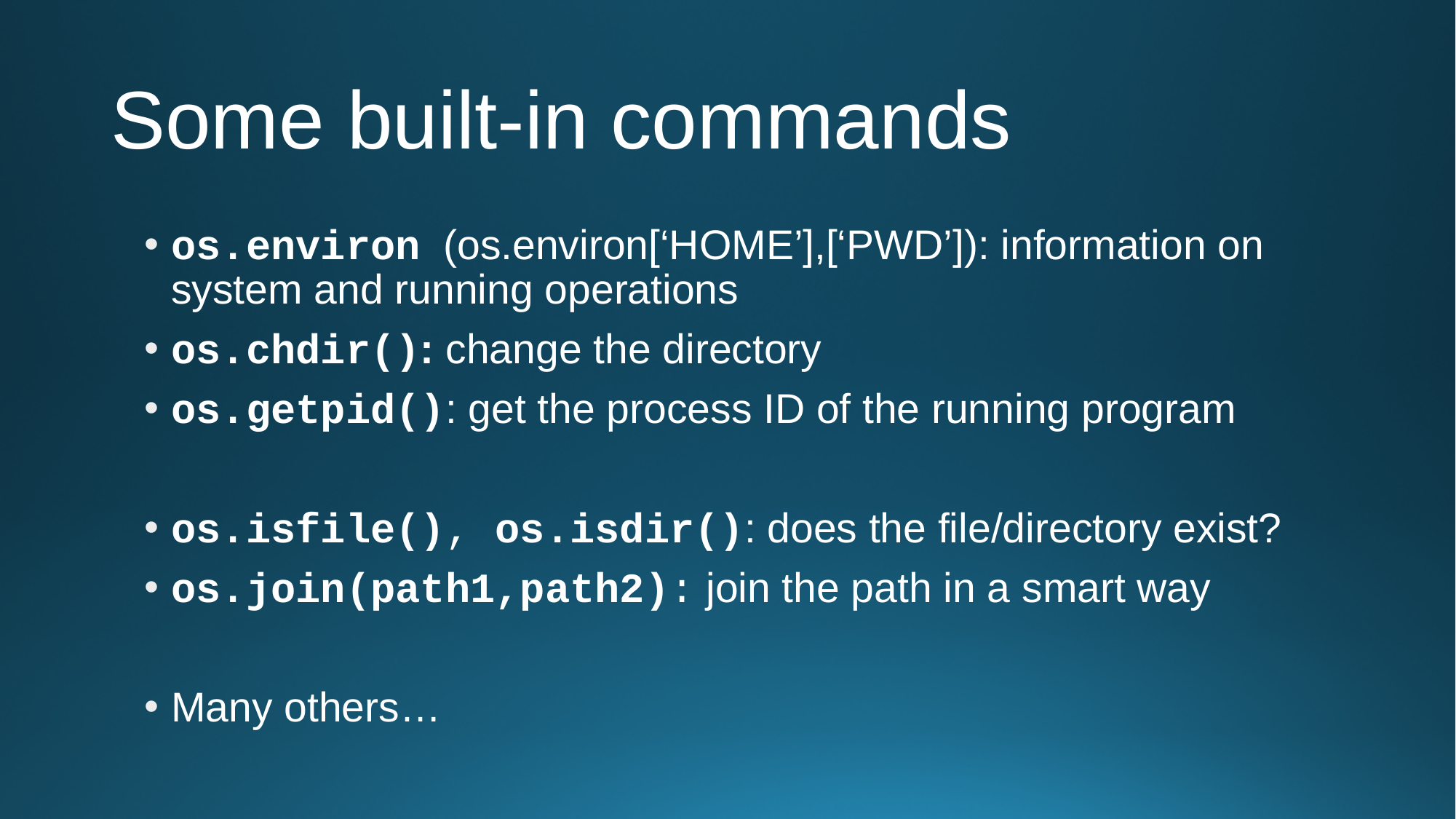

# Some built-in commands
os.environ  (os.environ[‘HOME’],[‘PWD’]): information on system and running operations
os.chdir(): change the directory
os.getpid(): get the process ID of the running program

os.isfile(), os.isdir(): does the file/directory exist?
os.join(path1,path2): join the path in a smart way

Many others…